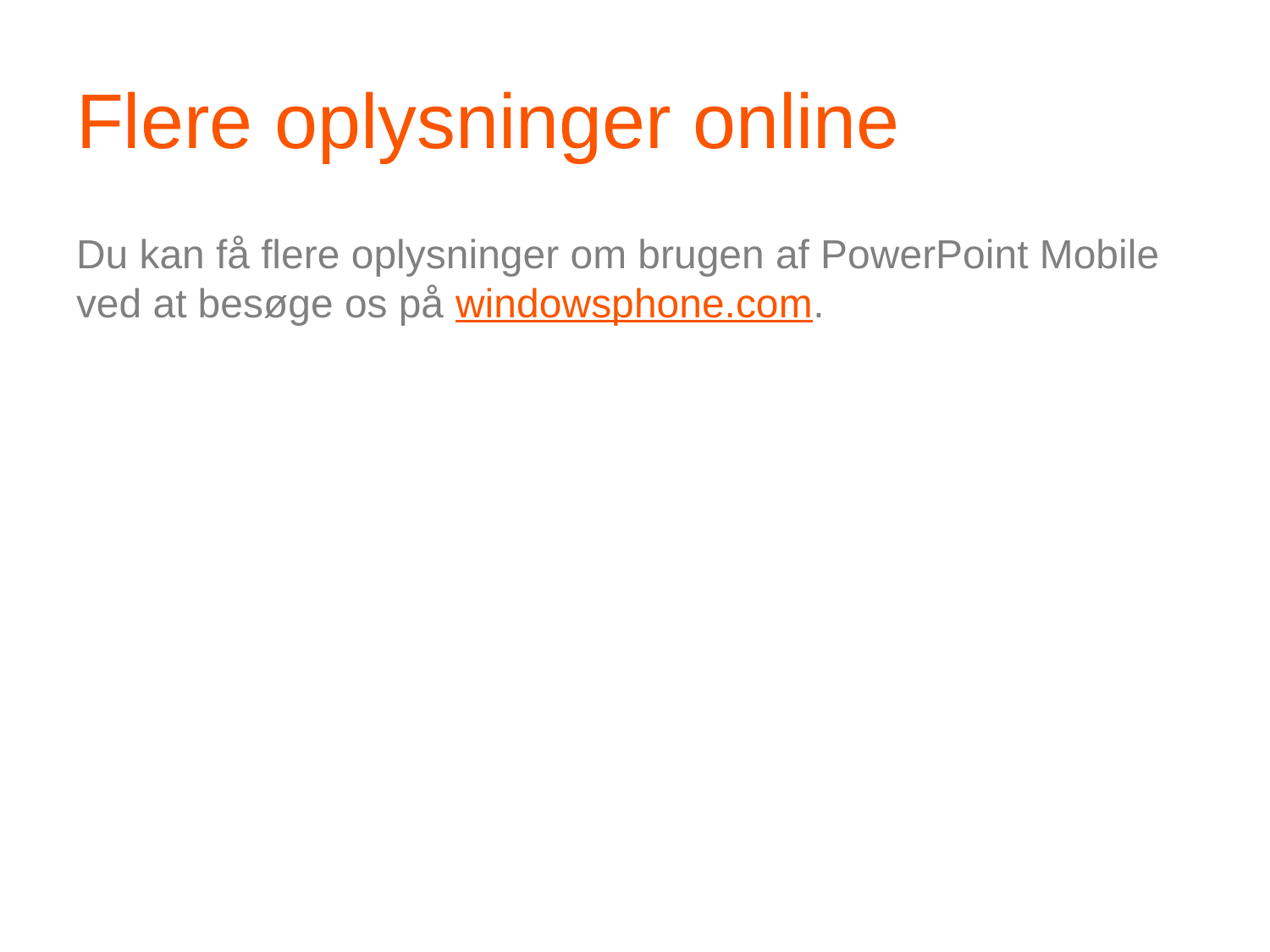

# Flere oplysninger online
Du kan få flere oplysninger om brugen af PowerPoint Mobile ved at besøge os på windowsphone.com.